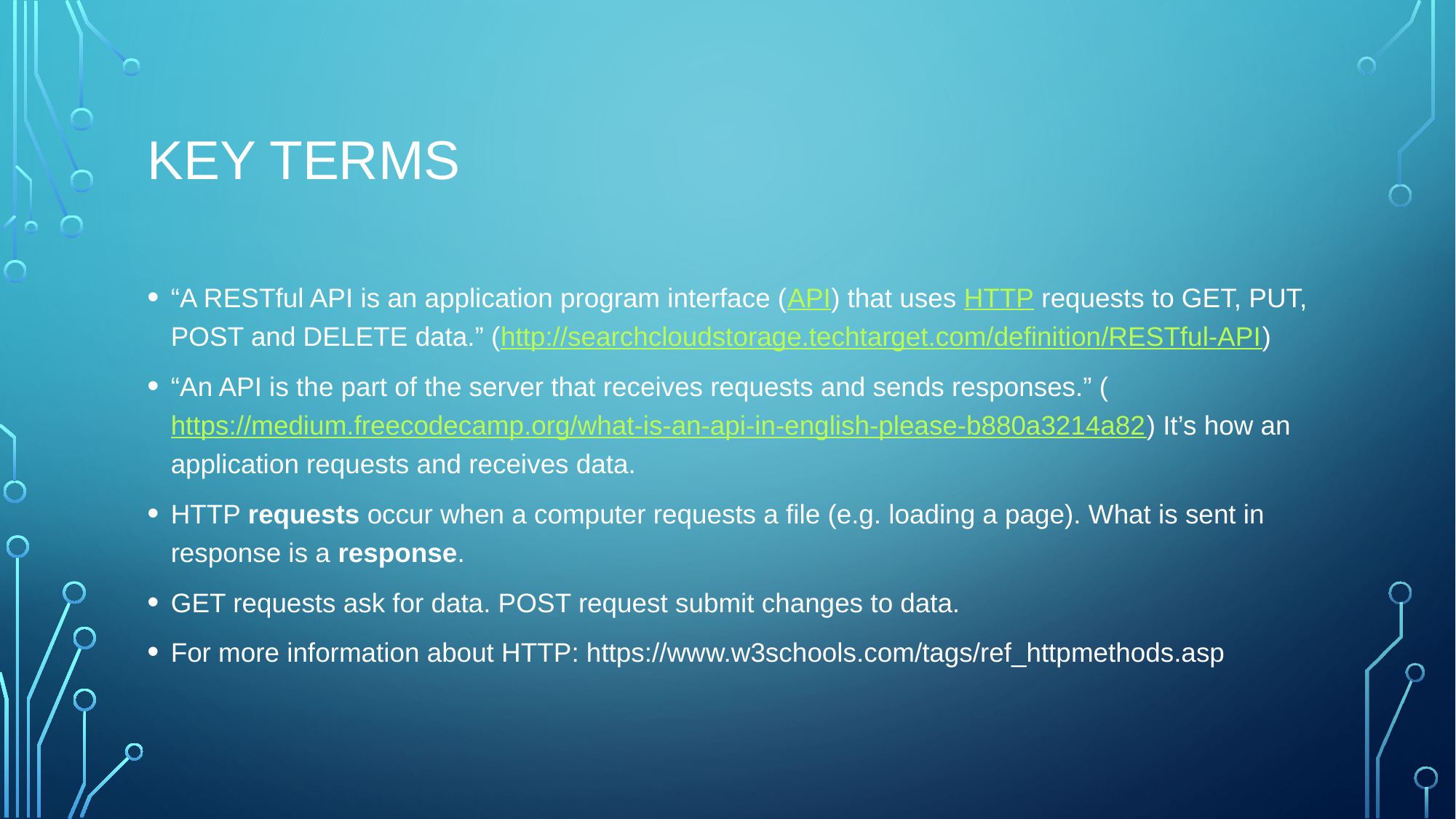

# Key terms
“A RESTful API is an application program interface (API) that uses HTTP requests to GET, PUT, POST and DELETE data.” (http://searchcloudstorage.techtarget.com/definition/RESTful-API)
“An API is the part of the server that receives requests and sends responses.” (https://medium.freecodecamp.org/what-is-an-api-in-english-please-b880a3214a82) It’s how an application requests and receives data.
HTTP requests occur when a computer requests a file (e.g. loading a page). What is sent in response is a response.
GET requests ask for data. POST request submit changes to data.
For more information about HTTP: https://www.w3schools.com/tags/ref_httpmethods.asp